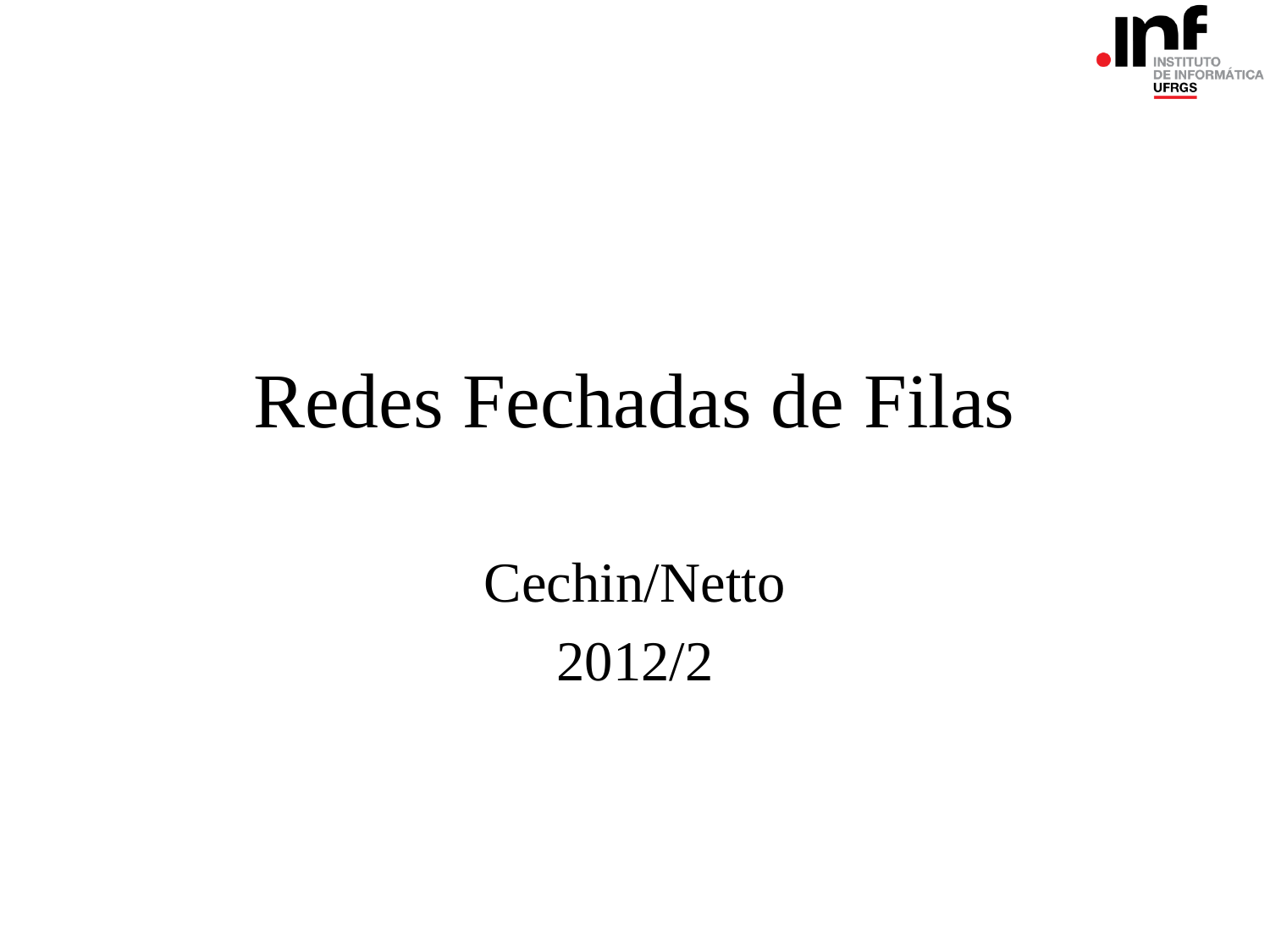

# Redes Fechadas de Filas
Cechin/Netto
2012/2